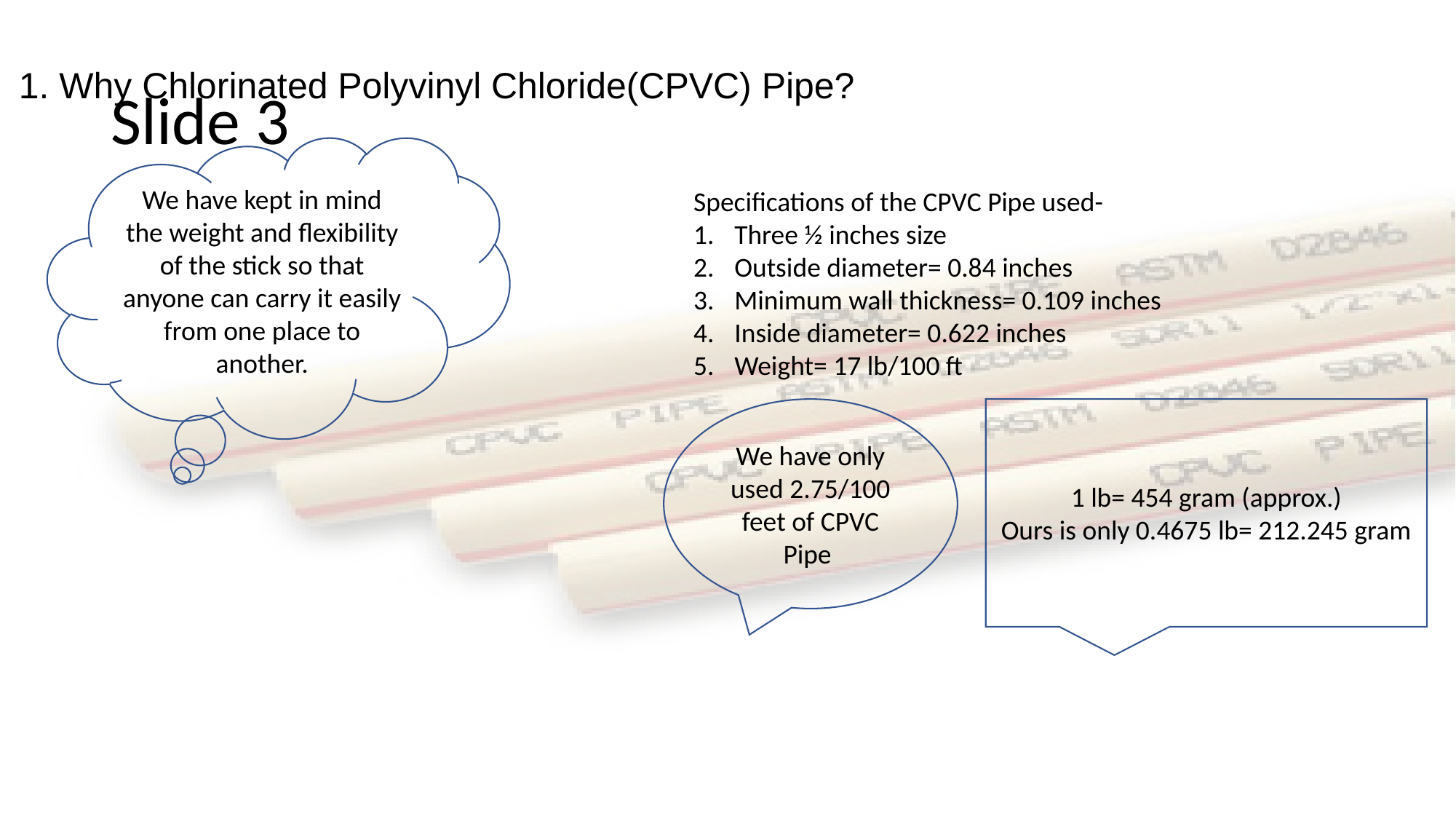

# Slide 3
1. Why Chlorinated Polyvinyl Chloride(CPVC) Pipe?
We have kept in mind the weight and flexibility of the stick so that anyone can carry it easily from one place to another.
Specifications of the CPVC Pipe used-
Three ½ inches size
Outside diameter= 0.84 inches
Minimum wall thickness= 0.109 inches
Inside diameter= 0.622 inches
Weight= 17 lb/100 ft
We have only used 2.75/100 feet of CPVC Pipe
1 lb= 454 gram (approx.)
Ours is only 0.4675 lb= 212.245 gram